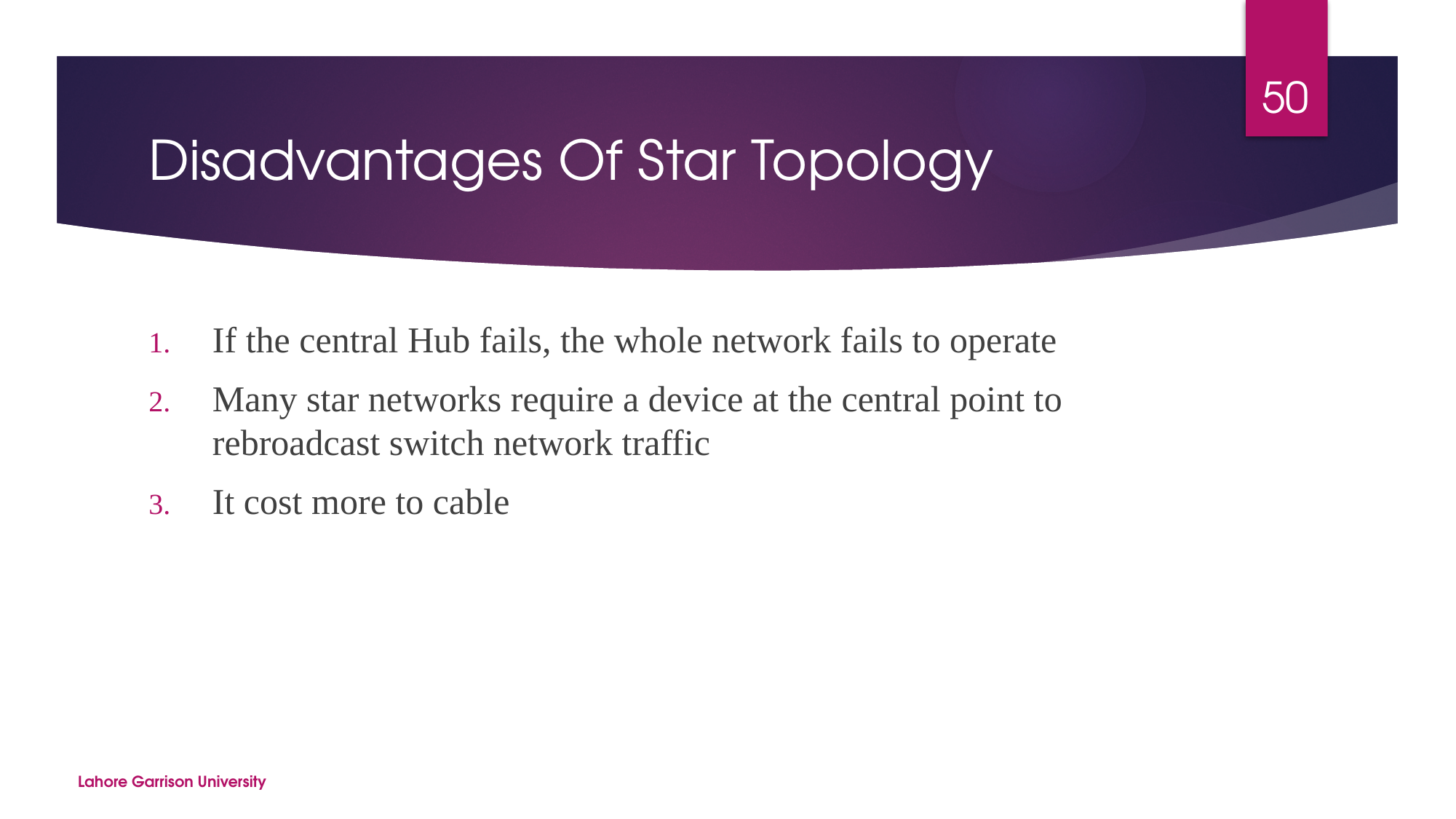

50
# Disadvantages Of Star Topology
If the central Hub fails, the whole network fails to operate
Many star networks require a device at the central point to rebroadcast switch network traffic
It cost more to cable

Lahore Garrison University